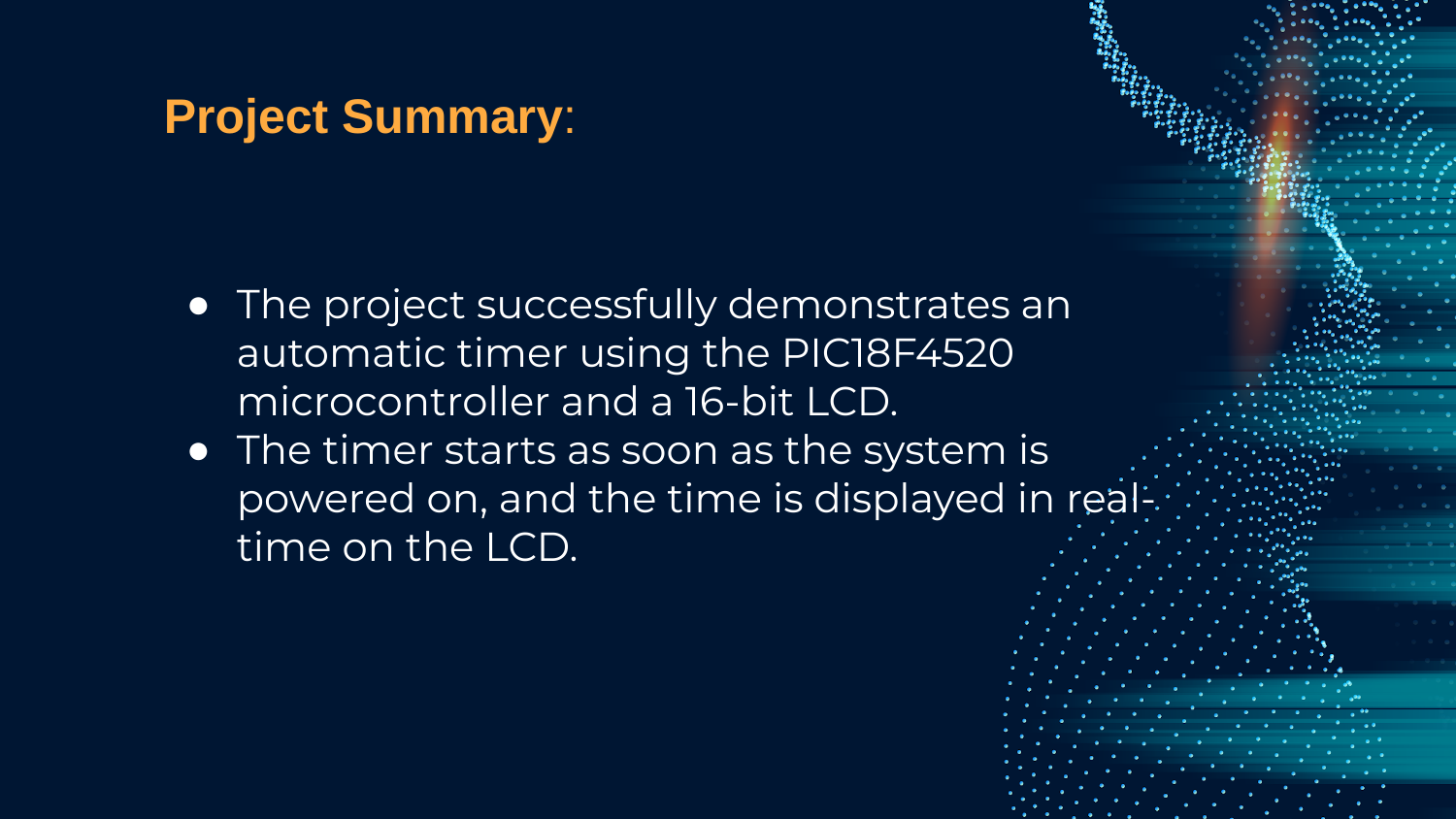

# Project Summary:
The project successfully demonstrates an automatic timer using the PIC18F4520 microcontroller and a 16-bit LCD.
The timer starts as soon as the system is powered on, and the time is displayed in real-time on the LCD.